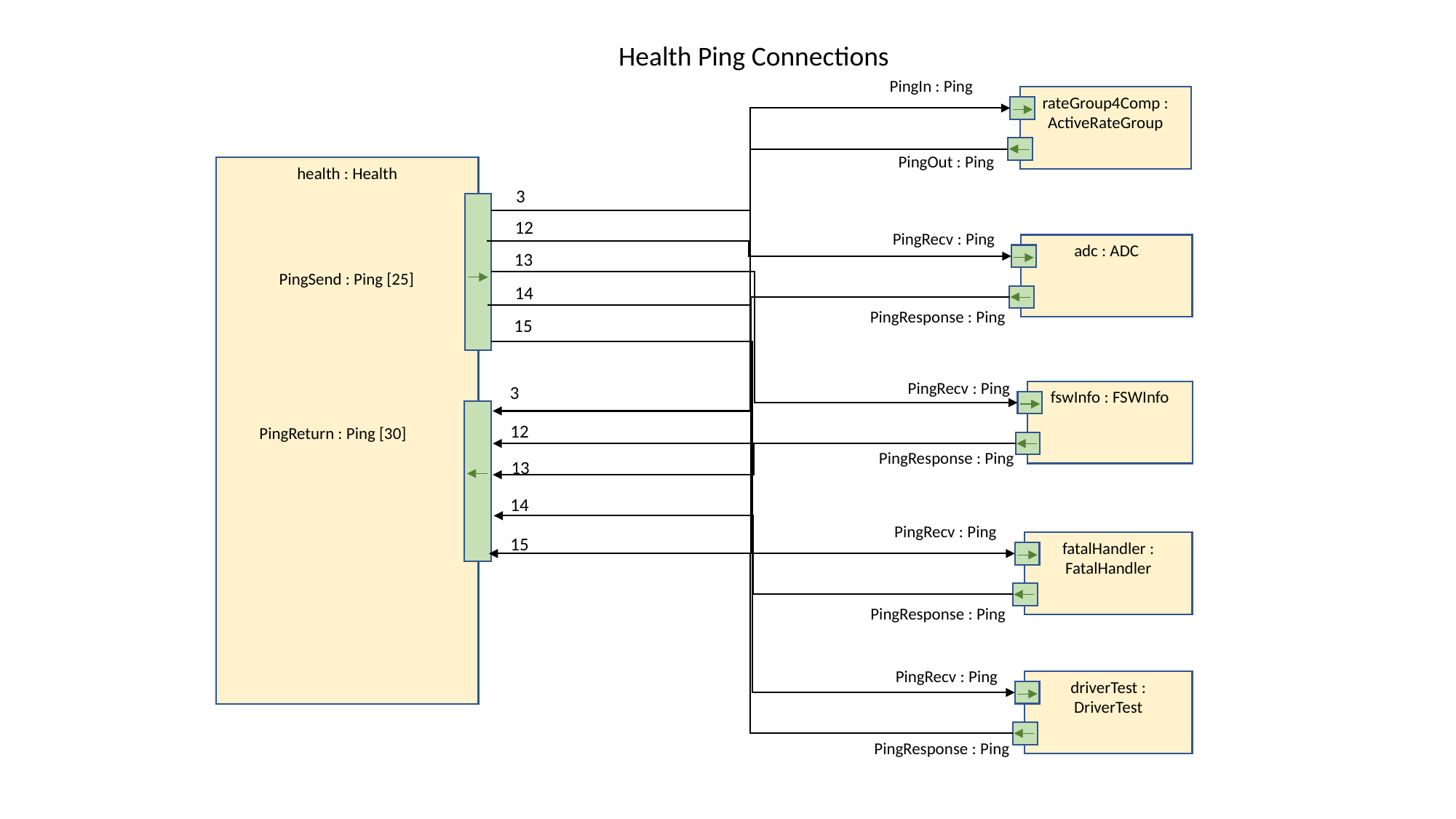

Health Ping Connections
PingIn : Ping
rateGroup4Comp : ActiveRateGroup

PingOut : Ping
health : Health
3

12
PingRecv : Ping
adc : ADC
13

PingSend : Ping [25]
14

PingResponse : Ping
15
PingRecv : Ping
3
fswInfo : FSWInfo

12
PingReturn : Ping [30]

PingResponse : Ping
13
14
PingRecv : Ping
15
fatalHandler : FatalHandler

PingResponse : Ping
PingRecv : Ping
driverTest : DriverTest

PingResponse : Ping